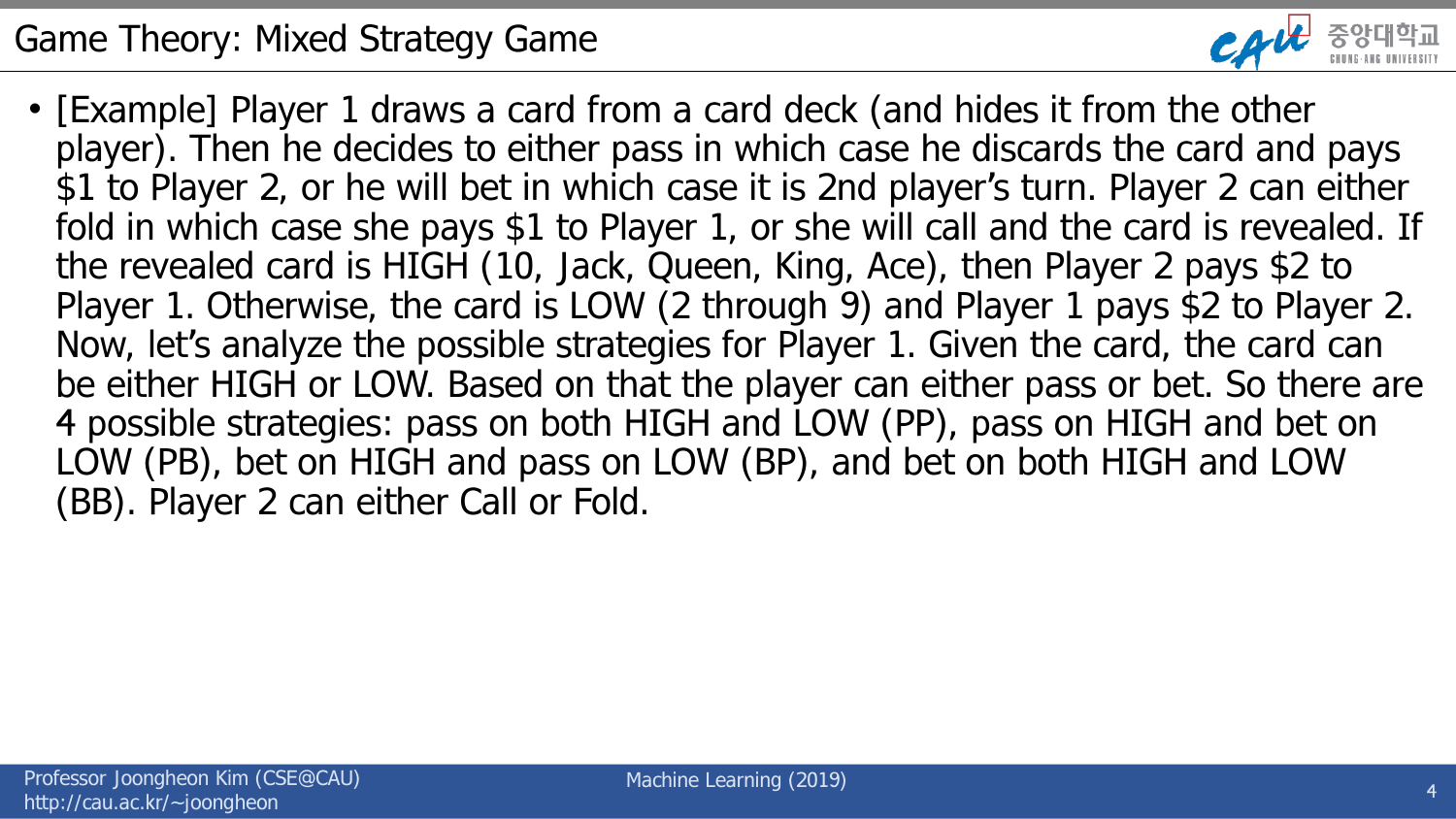

# Game Theory: Mixed Strategy Game
[Example] Player 1 draws a card from a card deck (and hides it from the other player). Then he decides to either pass in which case he discards the card and pays $1 to Player 2, or he will bet in which case it is 2nd player’s turn. Player 2 can either fold in which case she pays $1 to Player 1, or she will call and the card is revealed. If the revealed card is HIGH (10, Jack, Queen, King, Ace), then Player 2 pays $2 to Player 1. Otherwise, the card is LOW (2 through 9) and Player 1 pays $2 to Player 2. Now, let’s analyze the possible strategies for Player 1. Given the card, the card can be either HIGH or LOW. Based on that the player can either pass or bet. So there are 4 possible strategies: pass on both HIGH and LOW (PP), pass on HIGH and bet on LOW (PB), bet on HIGH and pass on LOW (BP), and bet on both HIGH and LOW (BB). Player 2 can either Call or Fold.
4